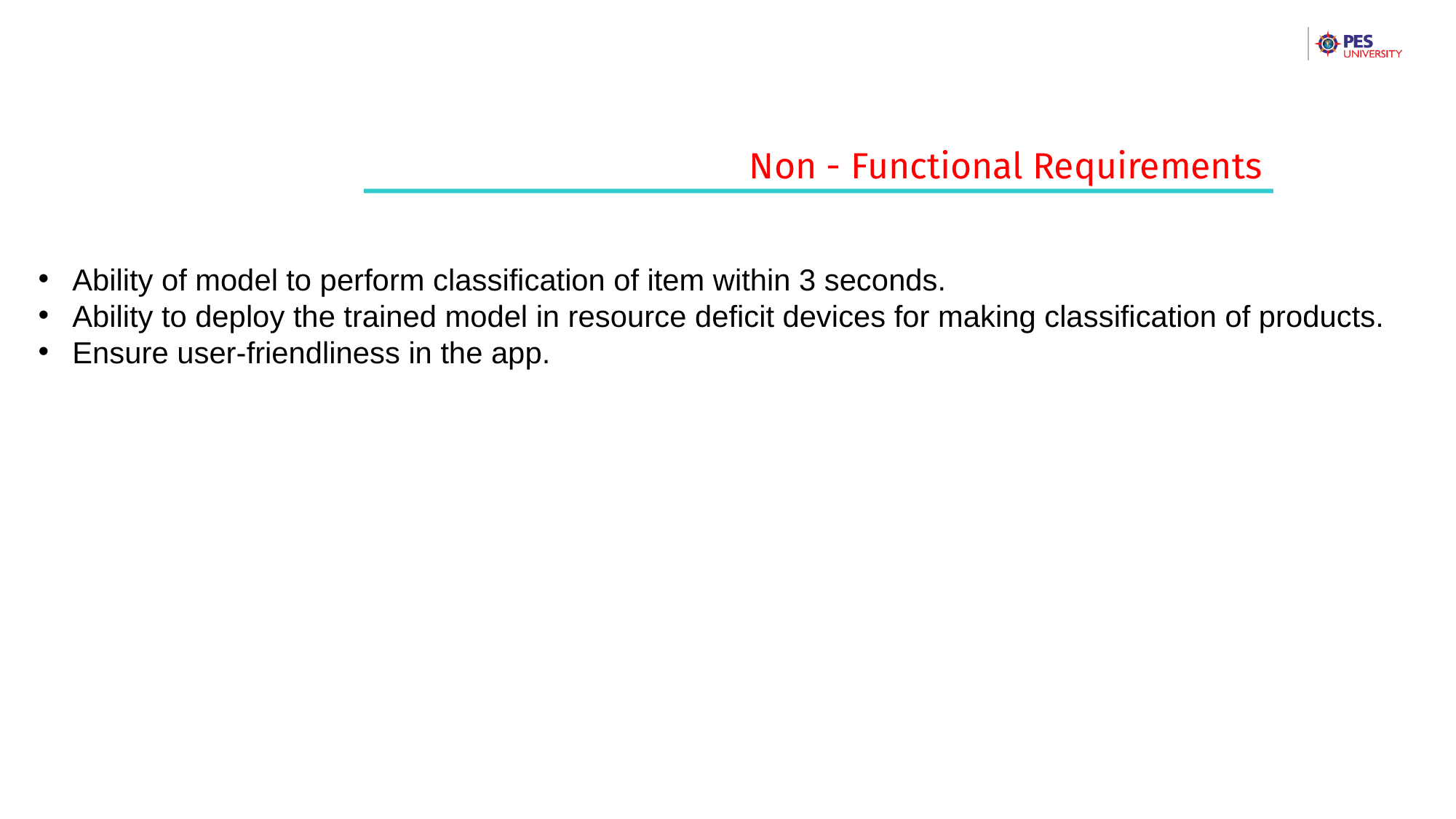

Non - Functional Requirements

Ability of model to perform classification of item within 3 seconds.
Ability to deploy the trained model in resource deficit devices for making classification of products.
Ensure user-friendliness in the app.